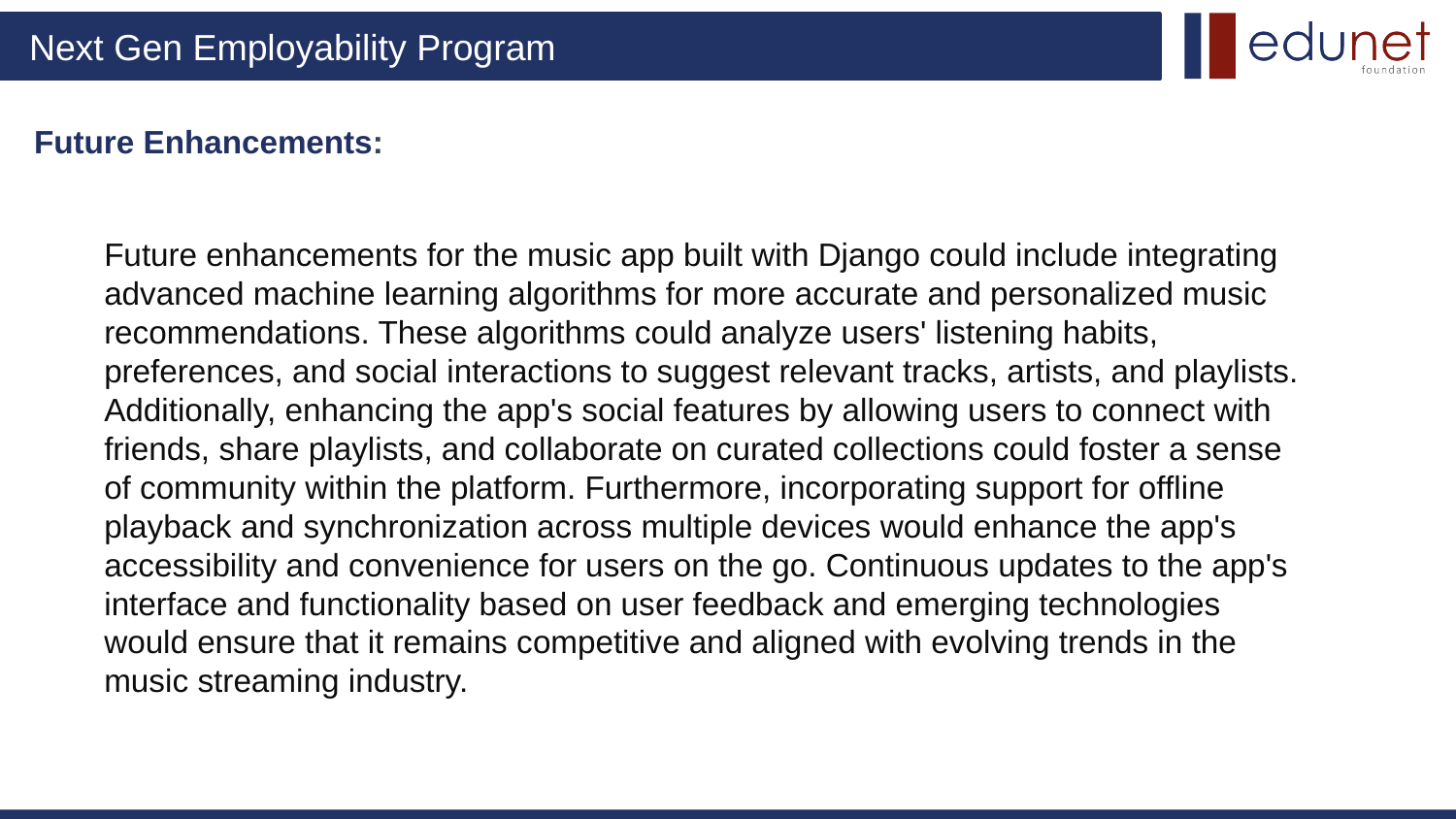

# Future Enhancements:
Future enhancements for the music app built with Django could include integrating advanced machine learning algorithms for more accurate and personalized music recommendations. These algorithms could analyze users' listening habits, preferences, and social interactions to suggest relevant tracks, artists, and playlists. Additionally, enhancing the app's social features by allowing users to connect with friends, share playlists, and collaborate on curated collections could foster a sense of community within the platform. Furthermore, incorporating support for offline playback and synchronization across multiple devices would enhance the app's accessibility and convenience for users on the go. Continuous updates to the app's interface and functionality based on user feedback and emerging technologies would ensure that it remains competitive and aligned with evolving trends in the music streaming industry.